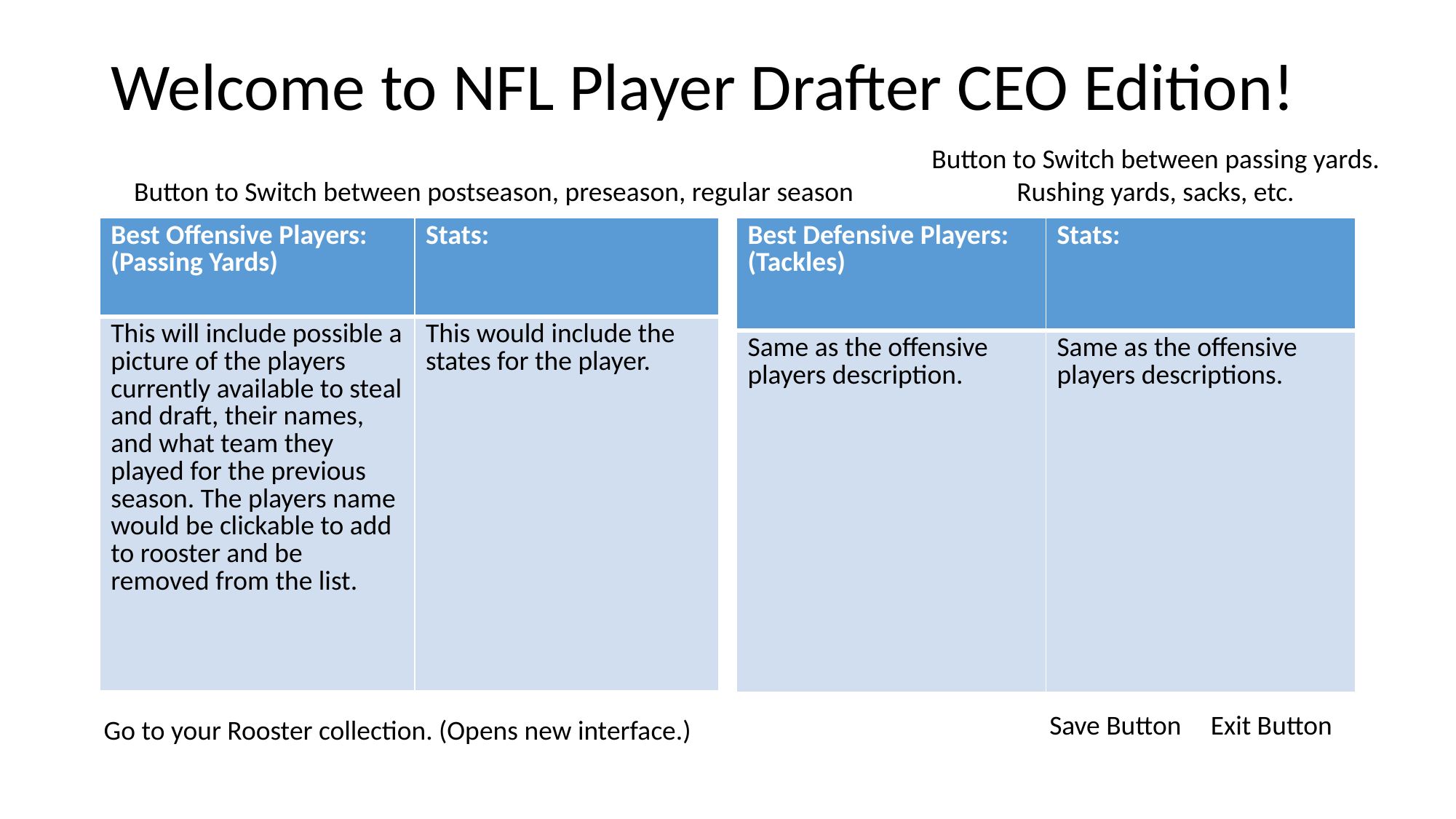

# Welcome to NFL Player Drafter CEO Edition!
Button to Switch between passing yards. Rushing yards, sacks, etc.
Button to Switch between postseason, preseason, regular season
| Best Offensive Players: (Passing Yards) | Stats: |
| --- | --- |
| This will include possible a picture of the players currently available to steal and draft, their names, and what team they played for the previous season. The players name would be clickable to add to rooster and be removed from the list. | This would include the states for the player. |
| Best Defensive Players: (Tackles) | Stats: |
| --- | --- |
| Same as the offensive players description. | Same as the offensive players descriptions. |
Exit Button
Save Button

Go to your Rooster collection. (Opens new interface.)